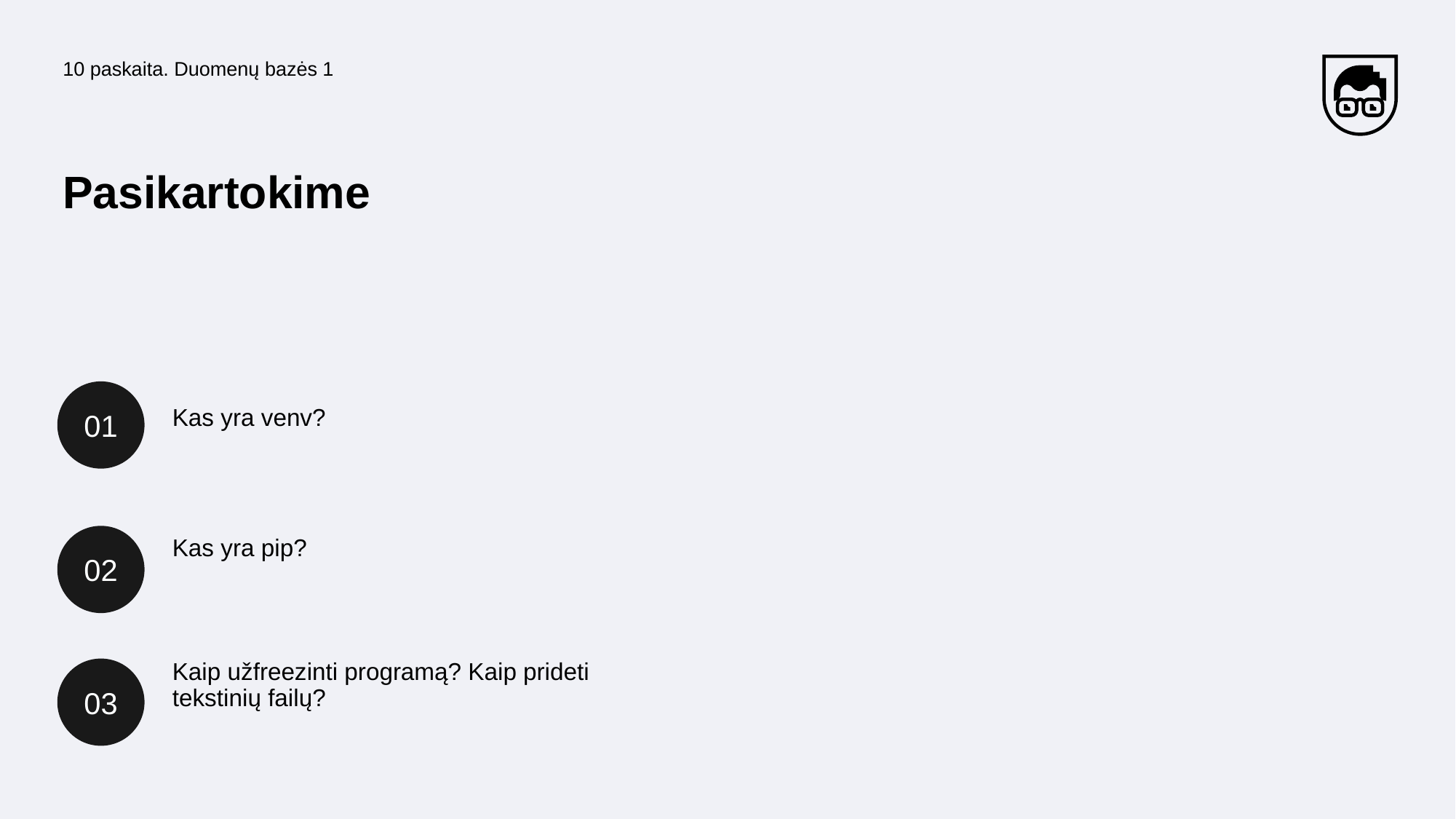

10 paskaita. Duomenų bazės 1
Pasikartokime

01
Kas yra venv?

02
Kas yra pip?
Kaip užfreezinti programą? Kaip prideti tekstinių failų?

03